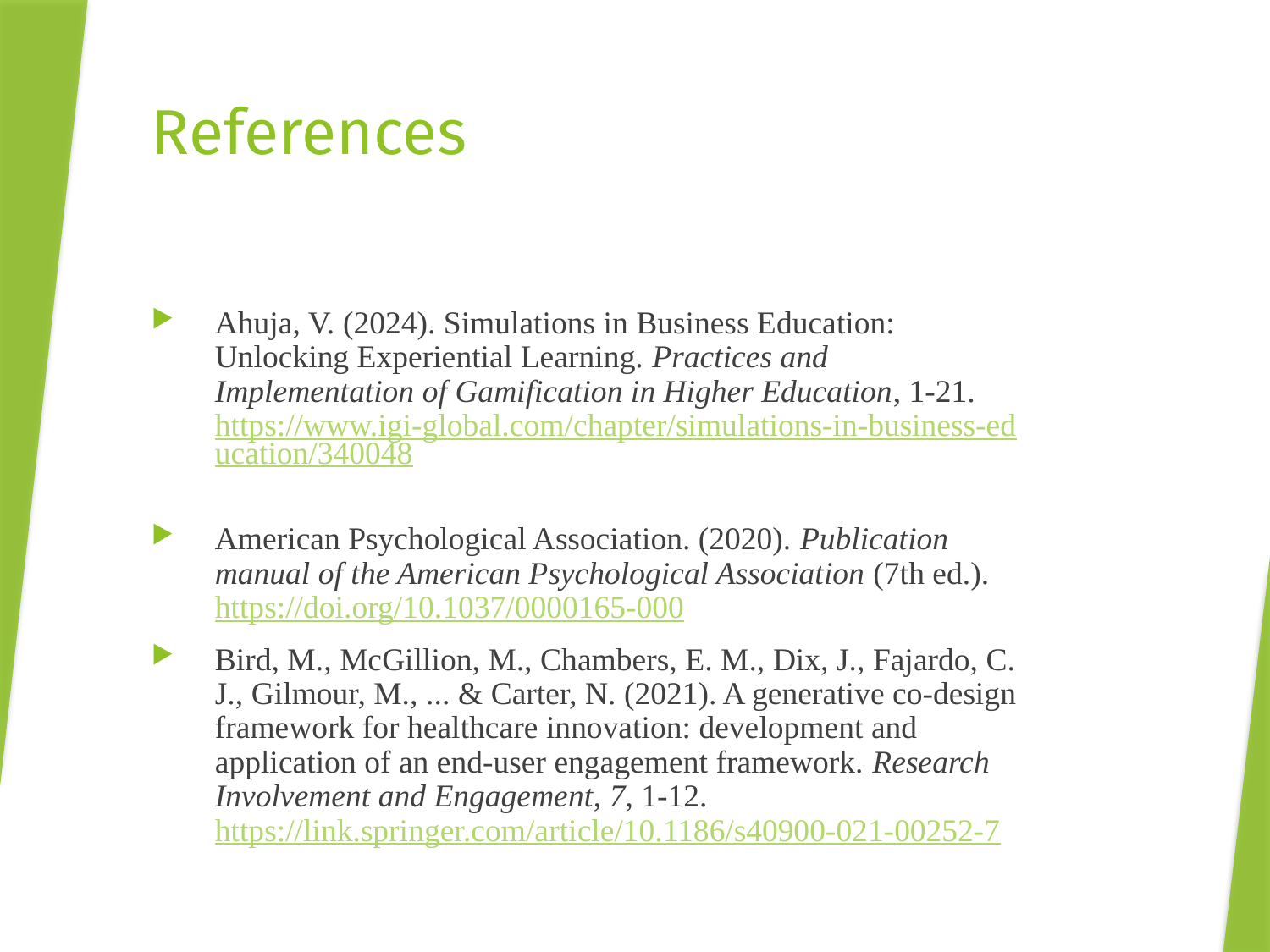

# References
Ahuja, V. (2024). Simulations in Business Education: Unlocking Experiential Learning. Practices and Implementation of Gamification in Higher Education, 1-21. https://www.igi-global.com/chapter/simulations-in-business-education/340048
American Psychological Association. (2020). Publication manual of the American Psychological Association (7th ed.). https://doi.org/10.1037/0000165-000
Bird, M., McGillion, M., Chambers, E. M., Dix, J., Fajardo, C. J., Gilmour, M., ... & Carter, N. (2021). A generative co-design framework for healthcare innovation: development and application of an end-user engagement framework. Research Involvement and Engagement, 7, 1-12. https://link.springer.com/article/10.1186/s40900-021-00252-7